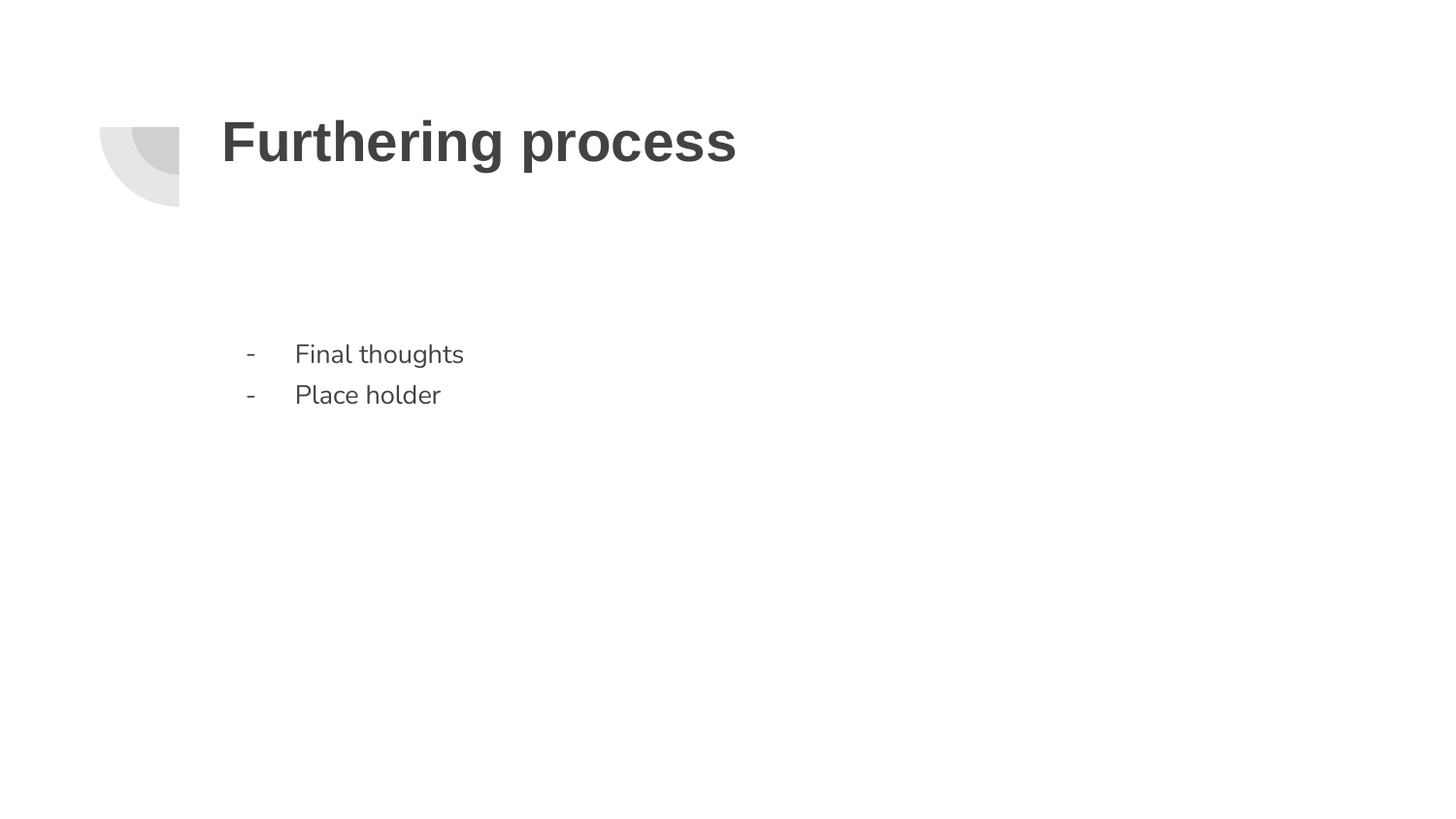

# Furthering process
Final thoughts
Place holder